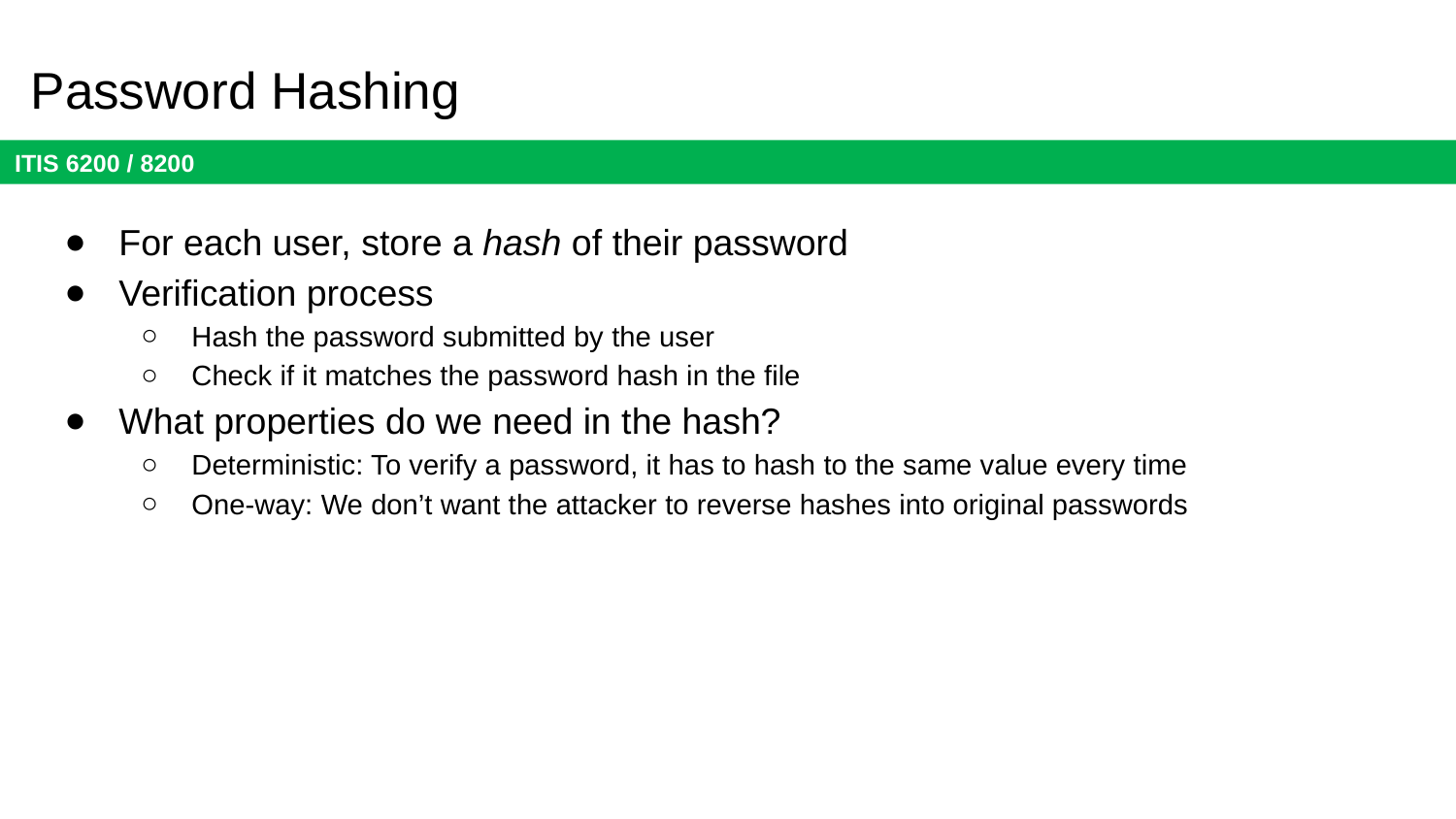

# Password Hashing
For each user, store a hash of their password
Verification process
Hash the password submitted by the user
Check if it matches the password hash in the file
What properties do we need in the hash?
Deterministic: To verify a password, it has to hash to the same value every time
One-way: We don’t want the attacker to reverse hashes into original passwords